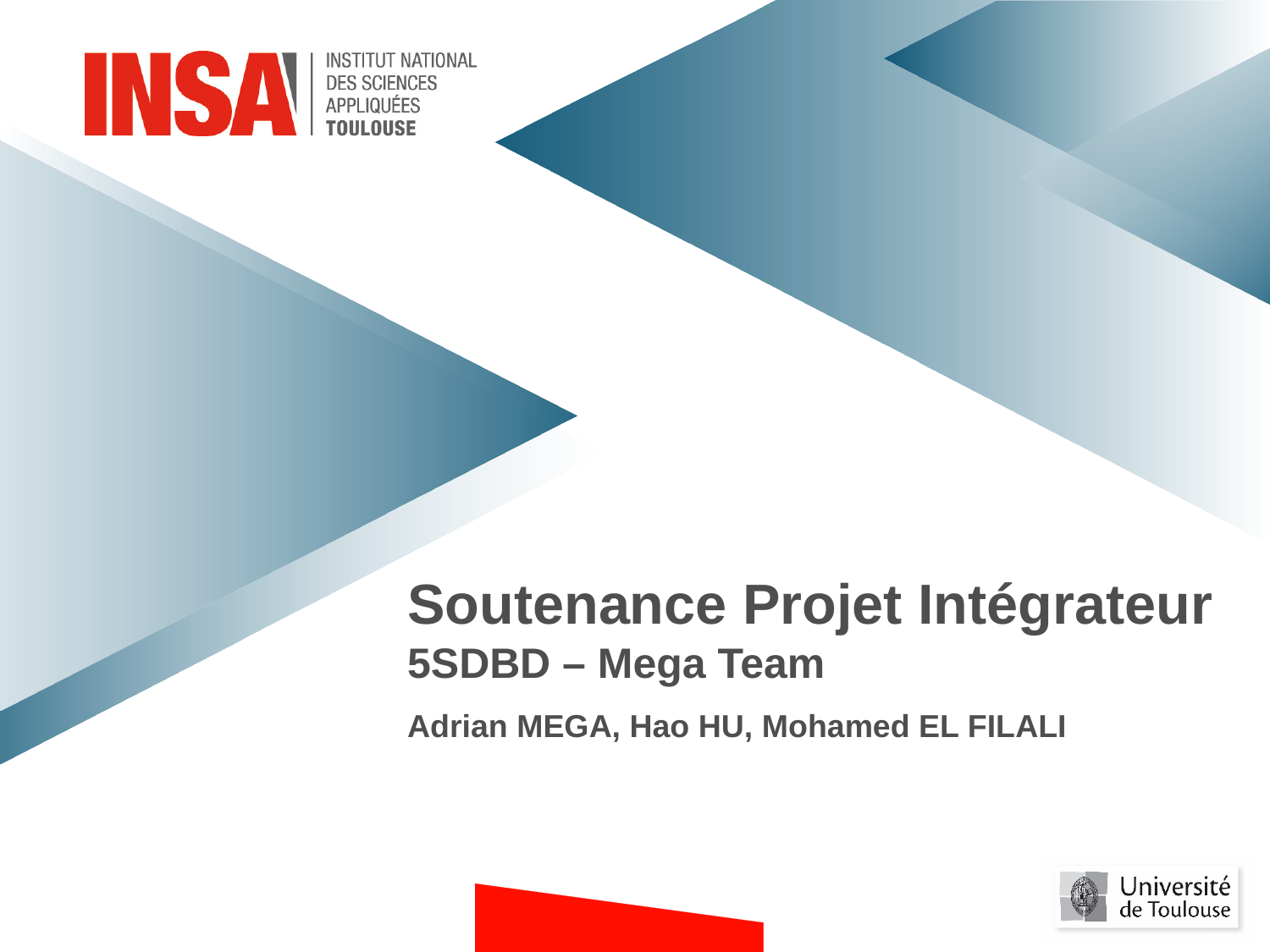

Soutenance Projet Intégrateur
5SDBD – Mega Team

Adrian MEGA, Hao HU, Mohamed EL FILALI